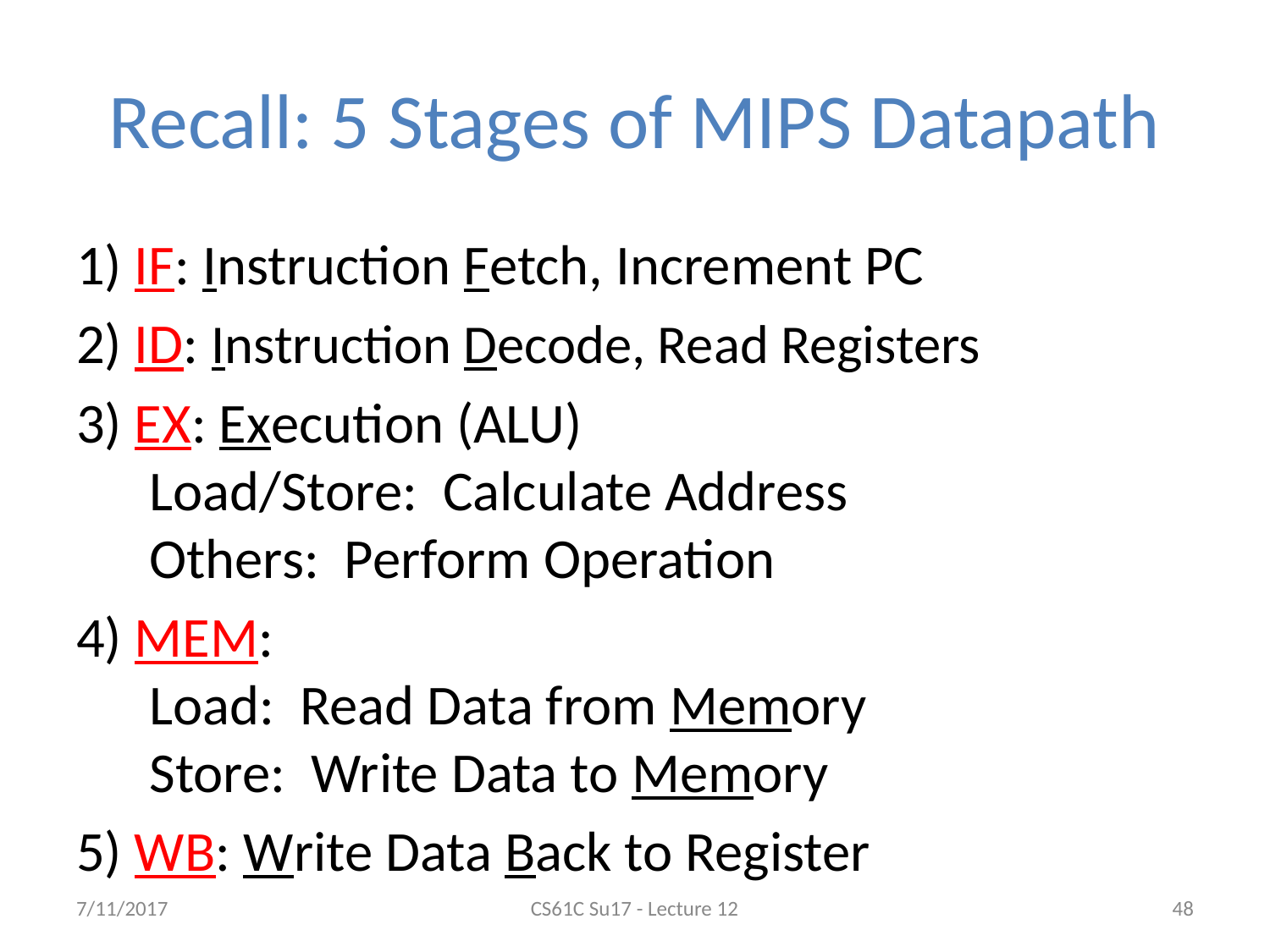

# Recall: 5 Stages of MIPS Datapath
1) IF: Instruction Fetch, Increment PC
2) ID: Instruction Decode, Read Registers
3) EX: Execution (ALU)
  Load/Store:  Calculate Address
  Others:  Perform Operation
4) MEM:
  Load:  Read Data from Memory
  Store:  Write Data to Memory
5) WB: Write Data Back to Register
7/11/2017
CS61C Su17 - Lecture 12
48